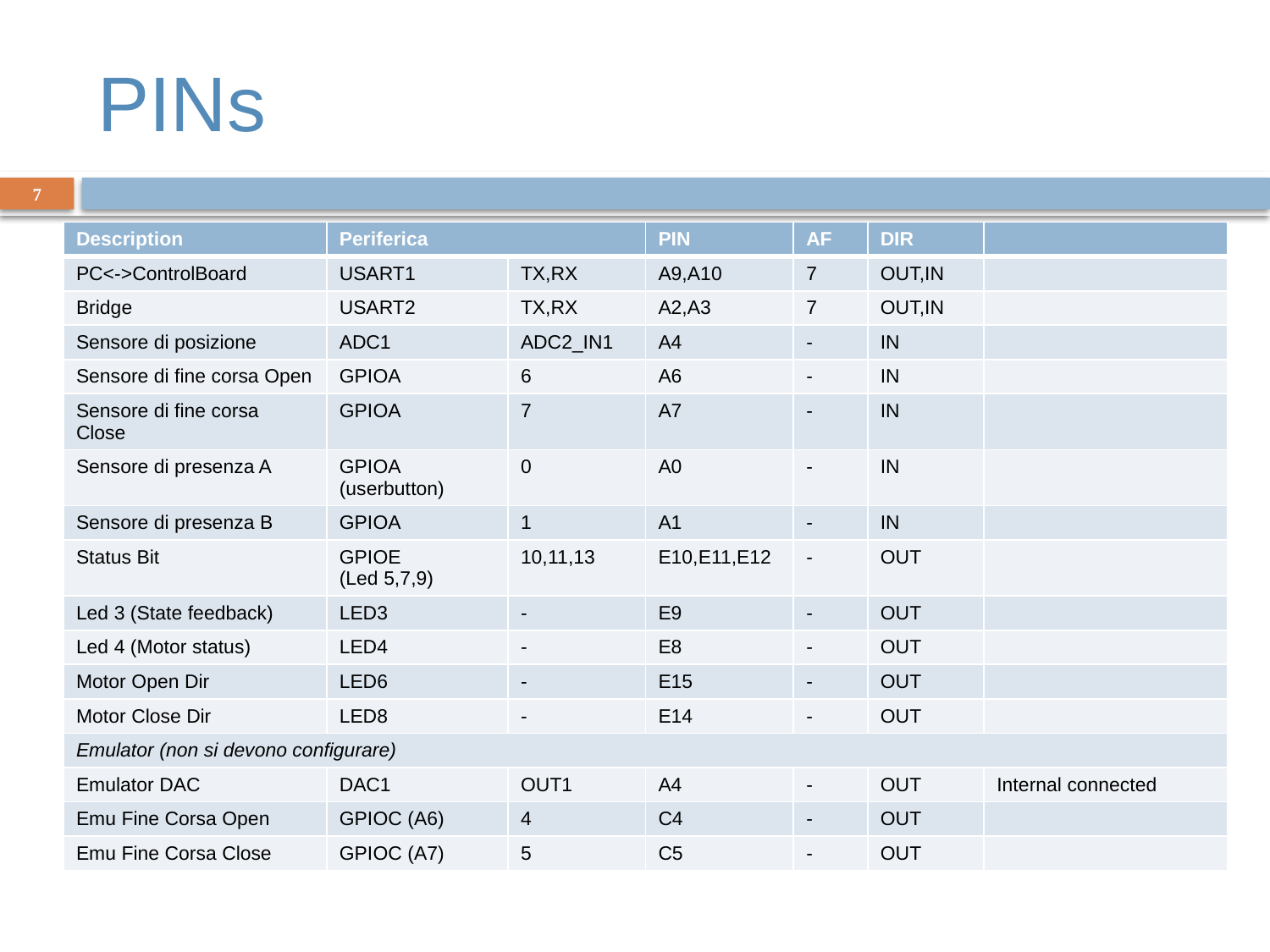

# PINs
7
| Description | Periferica |  | PIN | AF | DIR |  |
| --- | --- | --- | --- | --- | --- | --- |
| PC<->ControlBoard | USART1 | TX,RX | A9,A10 | 7 | OUT,IN |  |
| Bridge | USART2 | TX,RX | A2,A3 | 7 | OUT,IN |  |
| Sensore di posizione | ADC1 | ADC2\_IN1 | A4 | - | IN |  |
| Sensore di fine corsa Open | GPIOA | 6 | A6 | - | IN |  |
| Sensore di fine corsa Close | GPIOA | 7 | A7 | - | IN |  |
| Sensore di presenza A | GPIOA (userbutton) | 0 | A0 | - | IN |  |
| Sensore di presenza B | GPIOA | 1 | A1 | - | IN |  |
| Status Bit | GPIOE (Led 5,7,9) | 10,11,13 | E10,E11,E12 | - | OUT |  |
| Led 3 (State feedback) | LED3 | - | E9 | - | OUT |  |
| Led 4 (Motor status) | LED4 | - | E8 | - | OUT |  |
| Motor Open Dir | LED6 | - | E15 | - | OUT |  |
| Motor Close Dir | LED8 | - | E14 | - | OUT |  |
| Emulator (non si devono configurare) |  |  |  |  |  |  |
| Emulator DAC | DAC1 | OUT1 | A4 | - | OUT | Internal connected |
| Emu Fine Corsa Open | GPIOC (A6) | 4 | C4 | - | OUT |  |
| Emu Fine Corsa Close | GPIOC (A7) | 5 | C5 | - | OUT |  |